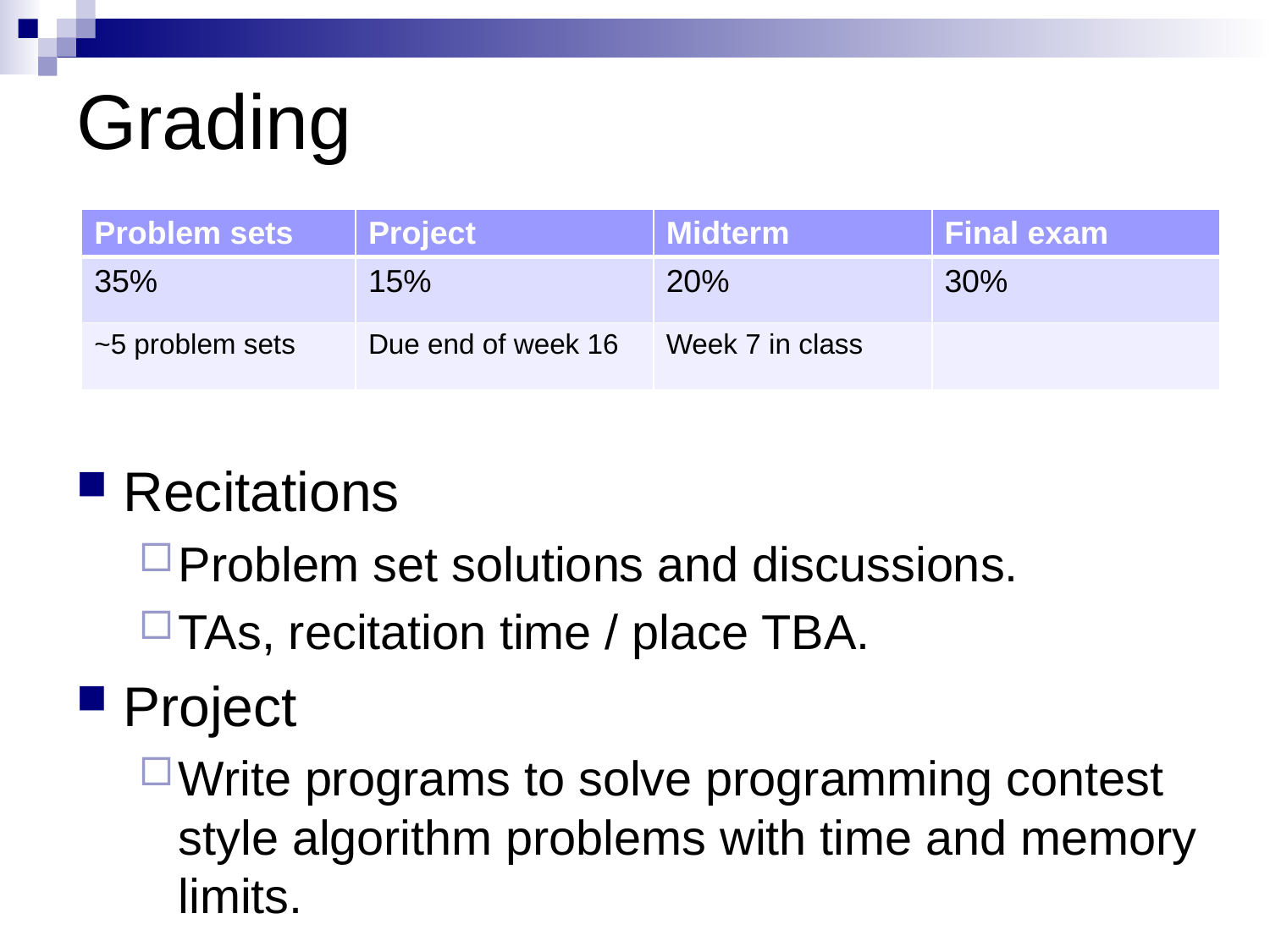

# Grading
| Problem sets | Project | Midterm | Final exam |
| --- | --- | --- | --- |
| 35% | 15% | 20% | 30% |
| ~5 problem sets | Due end of week 16 | Week 7 in class |  |
Recitations
Problem set solutions and discussions.
TAs, recitation time / place TBA.
Project
Write programs to solve programming contest style algorithm problems with time and memory limits.